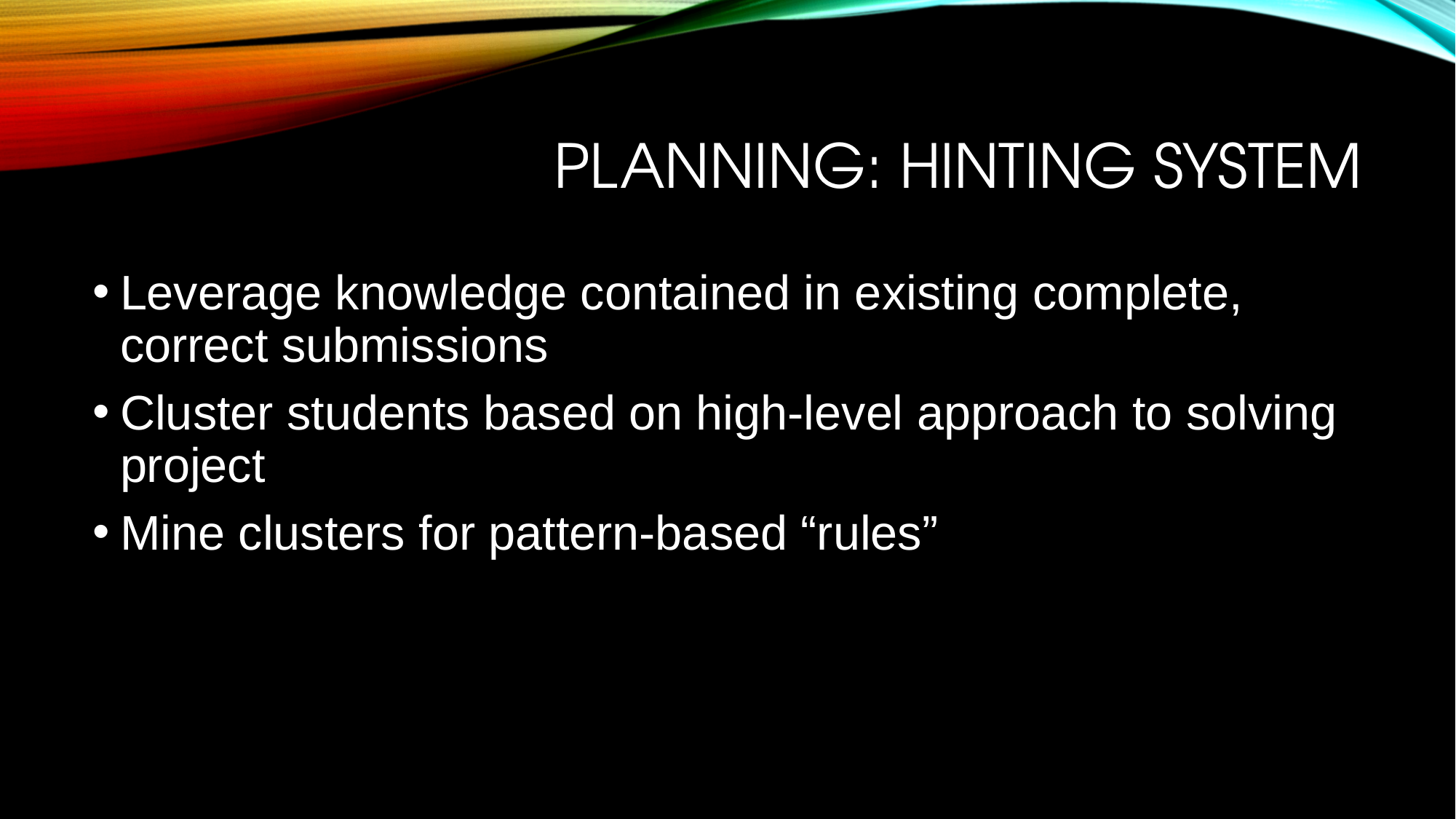

# Planning: Hinting System
Leverage knowledge contained in existing complete, correct submissions
Cluster students based on high-level approach to solving project
Mine clusters for pattern-based “rules”